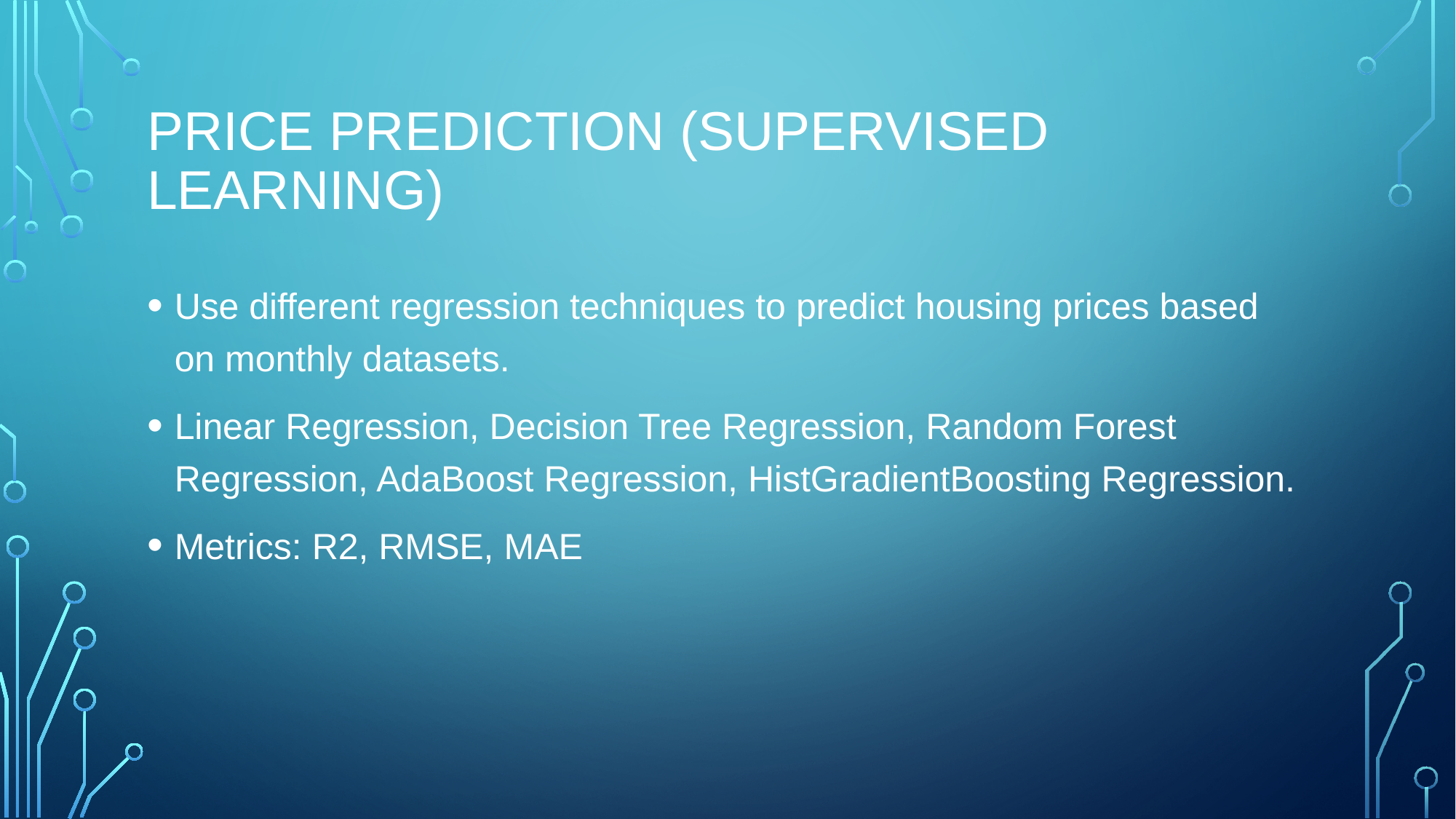

# PRICE PREDICTION (Supervised learning)
Use different regression techniques to predict housing prices based on monthly datasets.
Linear Regression, Decision Tree Regression, Random Forest Regression, AdaBoost Regression, HistGradientBoosting Regression.
Metrics: R2, RMSE, MAE